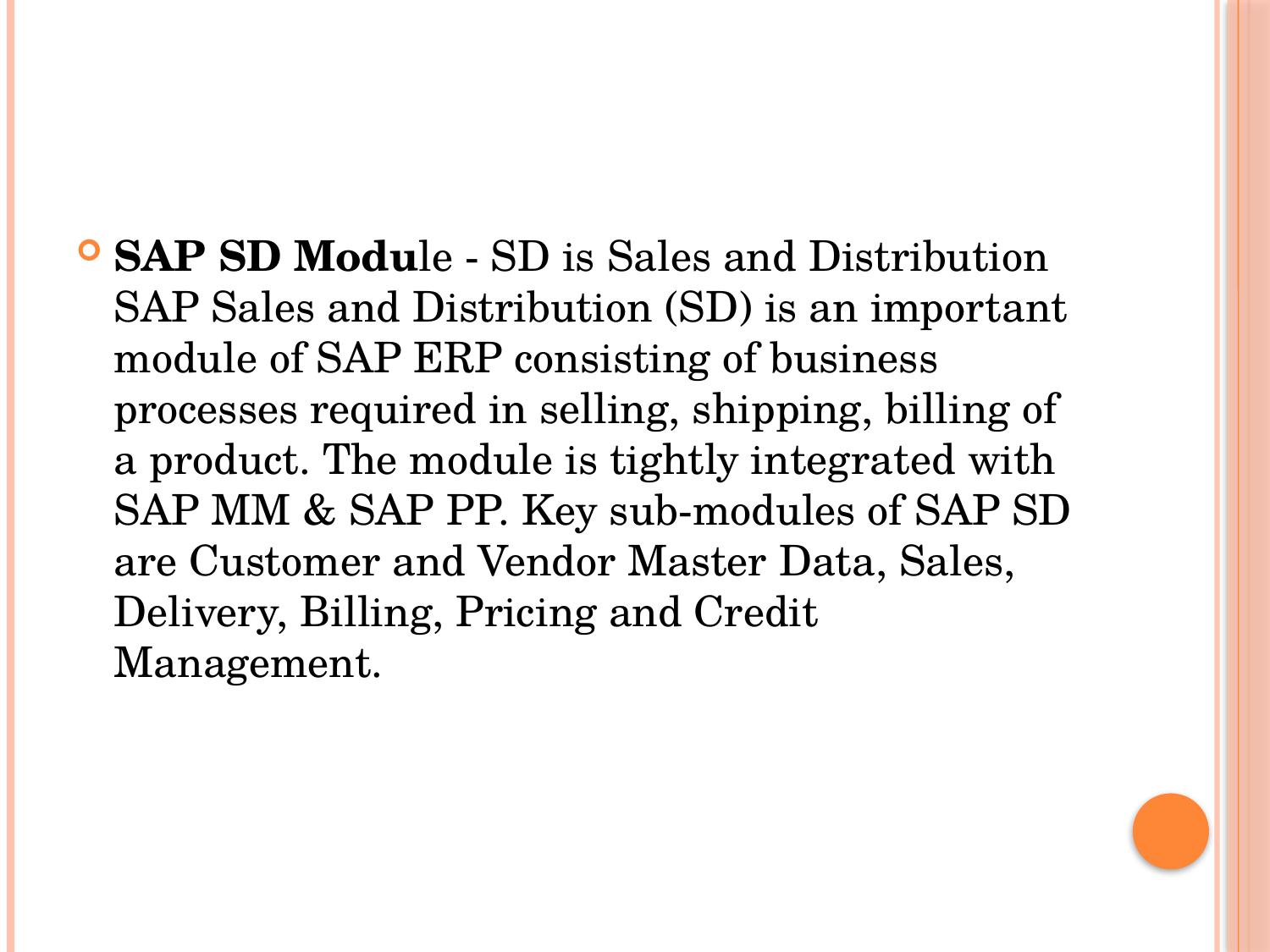

#
SAP SD Module - SD is Sales and Distribution SAP Sales and Distribution (SD) is an important module of SAP ERP consisting of business processes required in selling, shipping, billing of a product. The module is tightly integrated with SAP MM & SAP PP. Key sub-modules of SAP SD are Customer and Vendor Master Data, Sales, Delivery, Billing, Pricing and Credit Management.